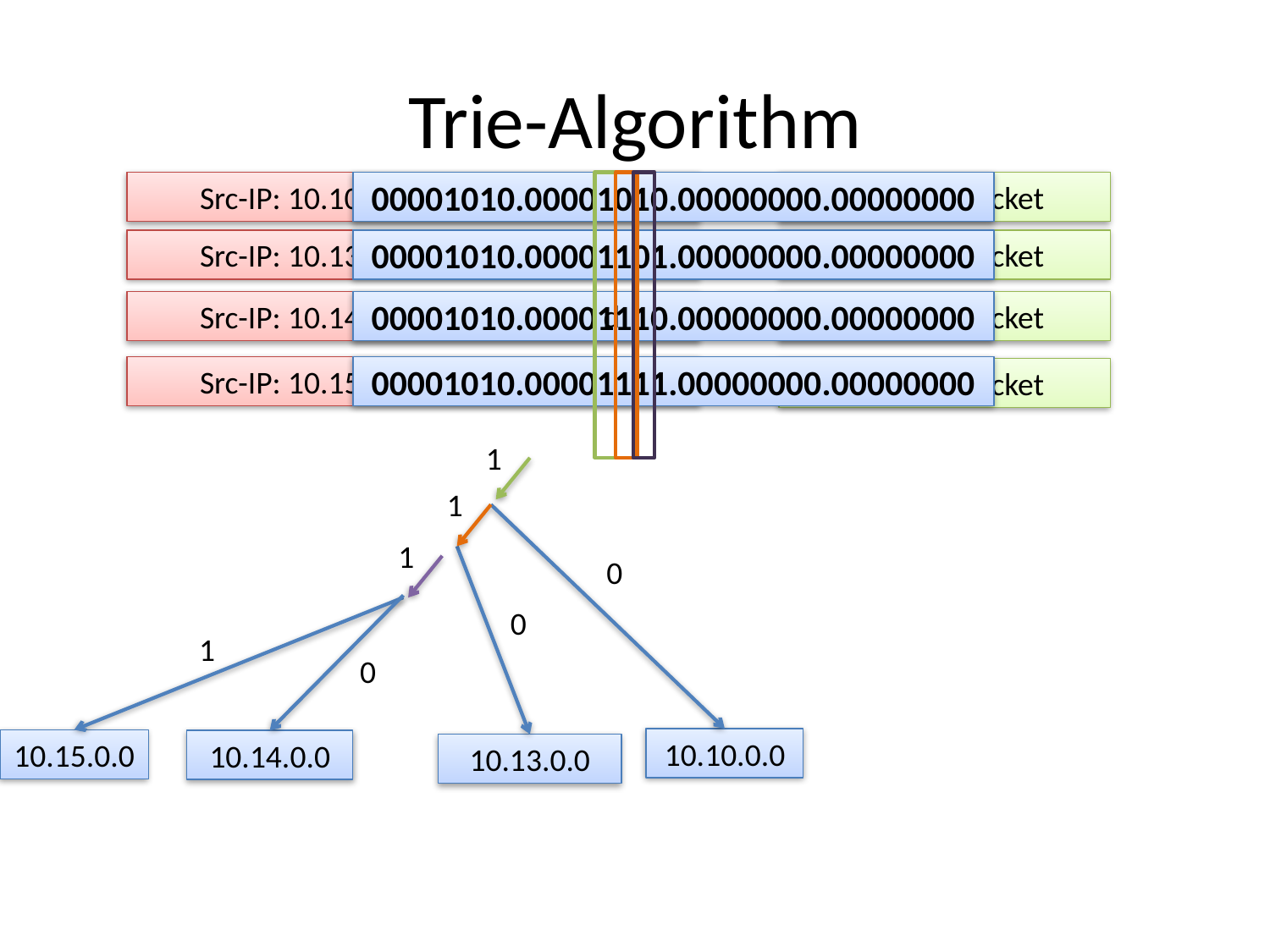

# Trie-Algorithm
Src-IP: 10.10.0.0 Dst-IP: 10.20.0.0
00001010.00001010.00000000.00000000
d

Forward packet
Src-IP: 10.13.0.0 Dst-IP: 10.20.0.0
00001010.00001101.00000000.00000000
Forward packet
Forward packet
Src-IP: 10.14.0.0 Dst-IP: 10.20.0.0
00001010.00001110.00000000.00000000
Src-IP: 10.15.0.0 Dst-IP: 10.20.0.0
00001010.00001111.00000000.00000000
Forward packet
1
1
1
0
0
1
0
10.10.0.0
10.15.0.0
10.14.0.0
10.13.0.0